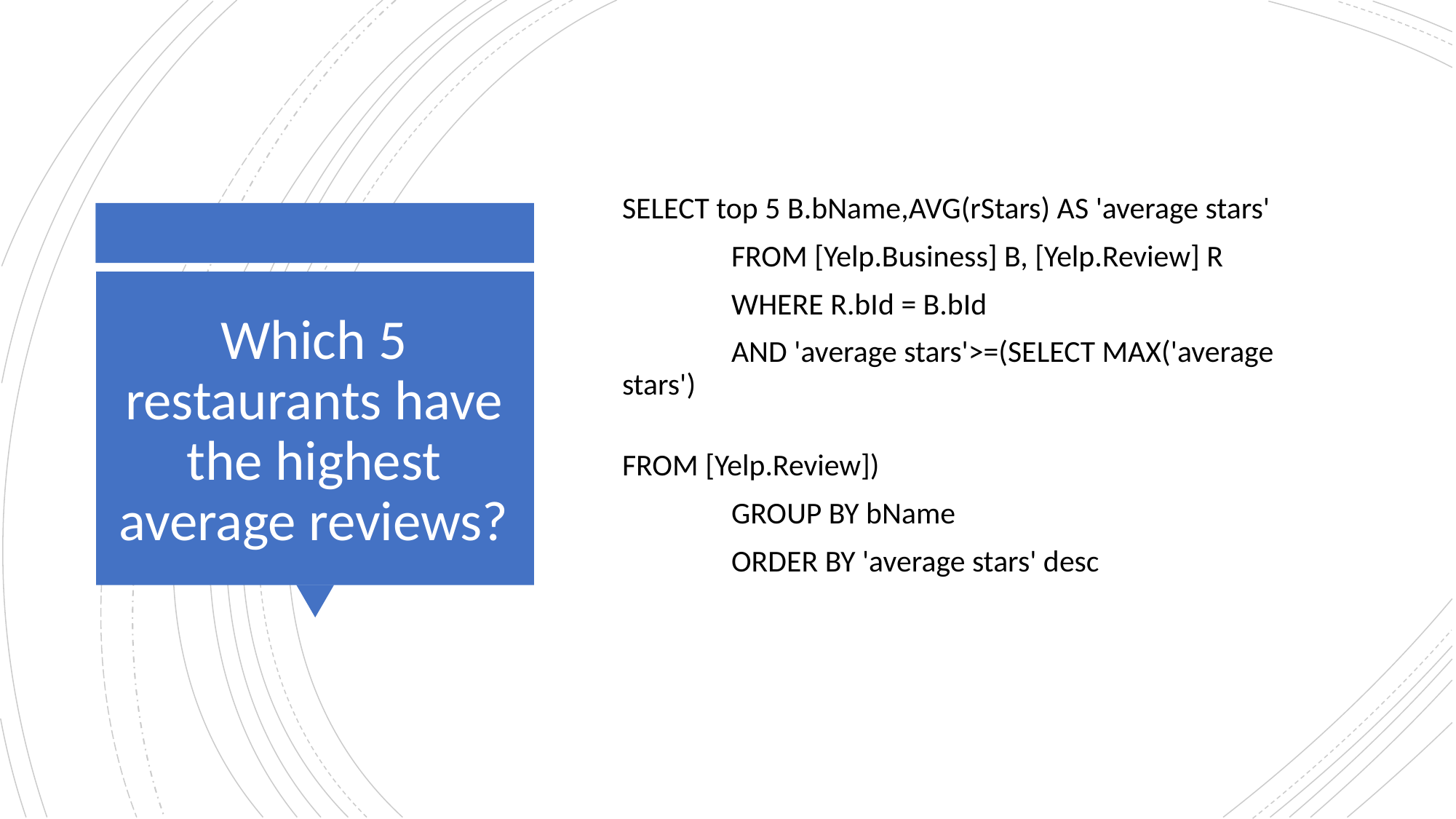

SELECT top 5 B.bName,AVG(rStars) AS 'average stars'
	FROM [Yelp.Business] B, [Yelp.Review] R
	WHERE R.bId = B.bId
	AND 'average stars'>=(SELECT MAX('average stars')
						FROM [Yelp.Review])
	GROUP BY bName
	ORDER BY 'average stars' desc

# Which 5 restaurants have the highest average reviews?